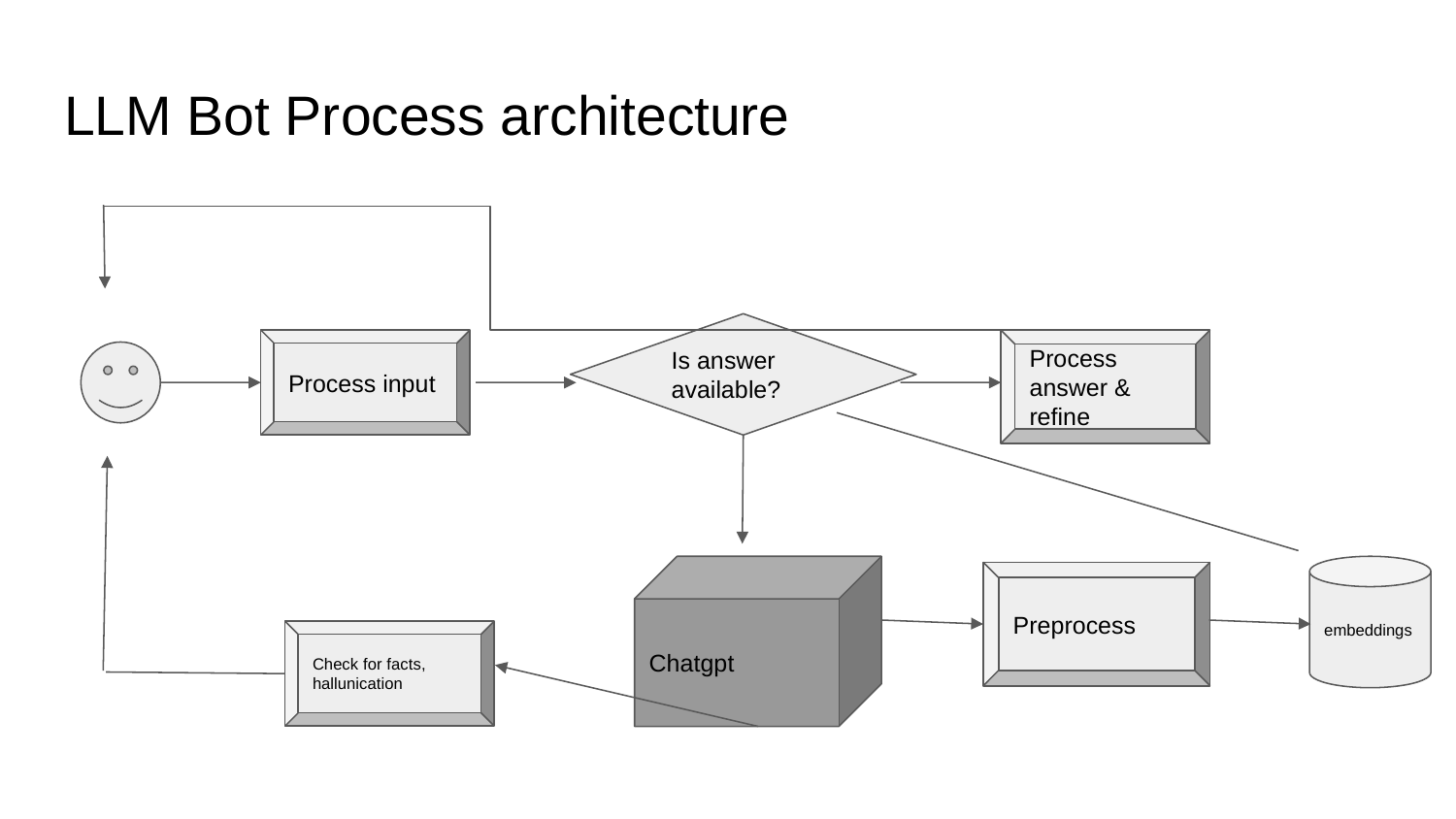

# LLM Bot Process architecture
Is answer available?
Process answer & refine
Process input

Chatgpt
embeddings
Preprocess
Check for facts, hallunication